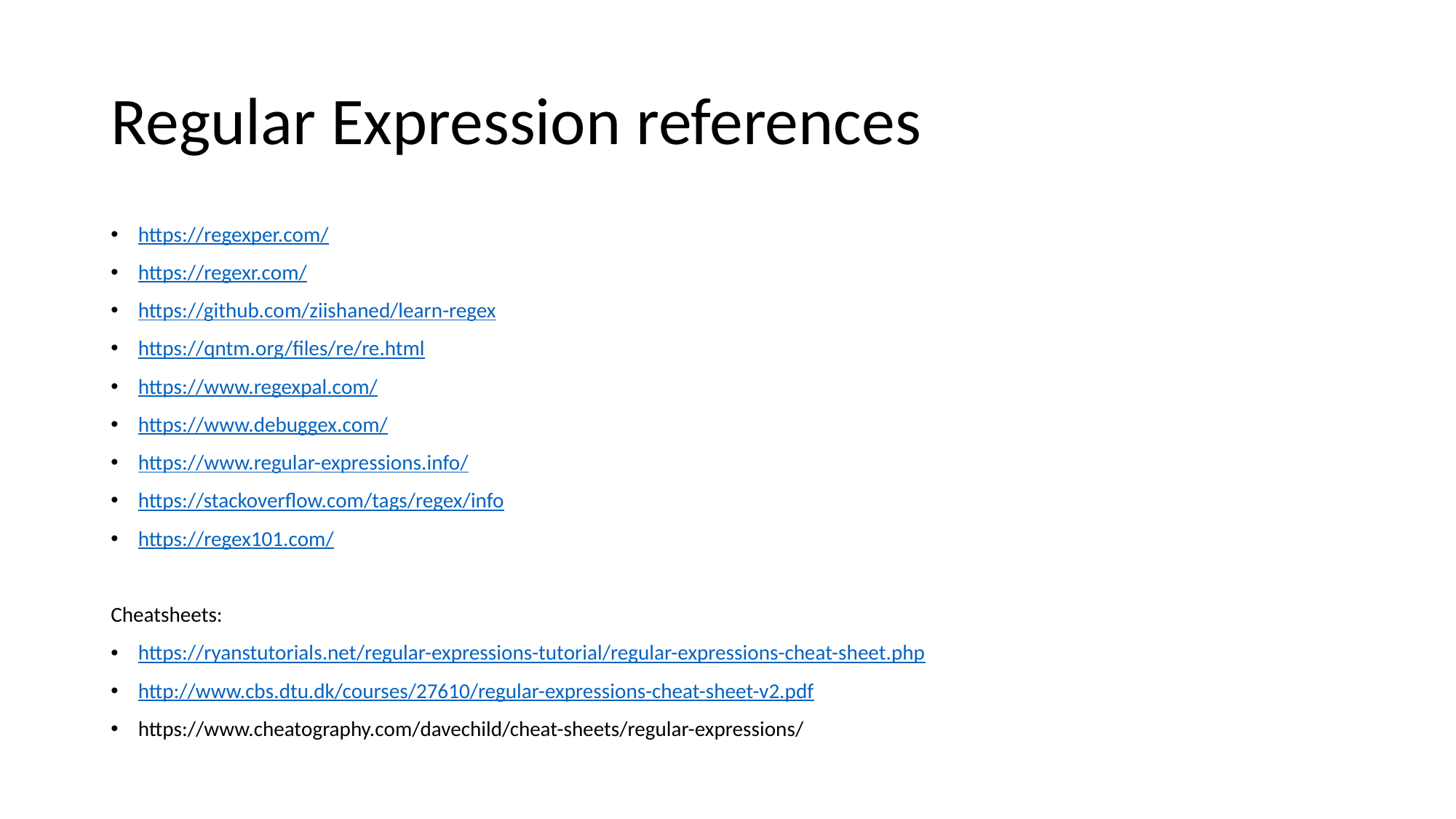

# Regular Expression references
https://regexper.com/
https://regexr.com/
https://github.com/ziishaned/learn-regex
https://qntm.org/files/re/re.html
https://www.regexpal.com/
https://www.debuggex.com/
https://www.regular-expressions.info/
https://stackoverflow.com/tags/regex/info
https://regex101.com/

Cheatsheets:
https://ryanstutorials.net/regular-expressions-tutorial/regular-expressions-cheat-sheet.php
http://www.cbs.dtu.dk/courses/27610/regular-expressions-cheat-sheet-v2.pdf
https://www.cheatography.com/davechild/cheat-sheets/regular-expressions/